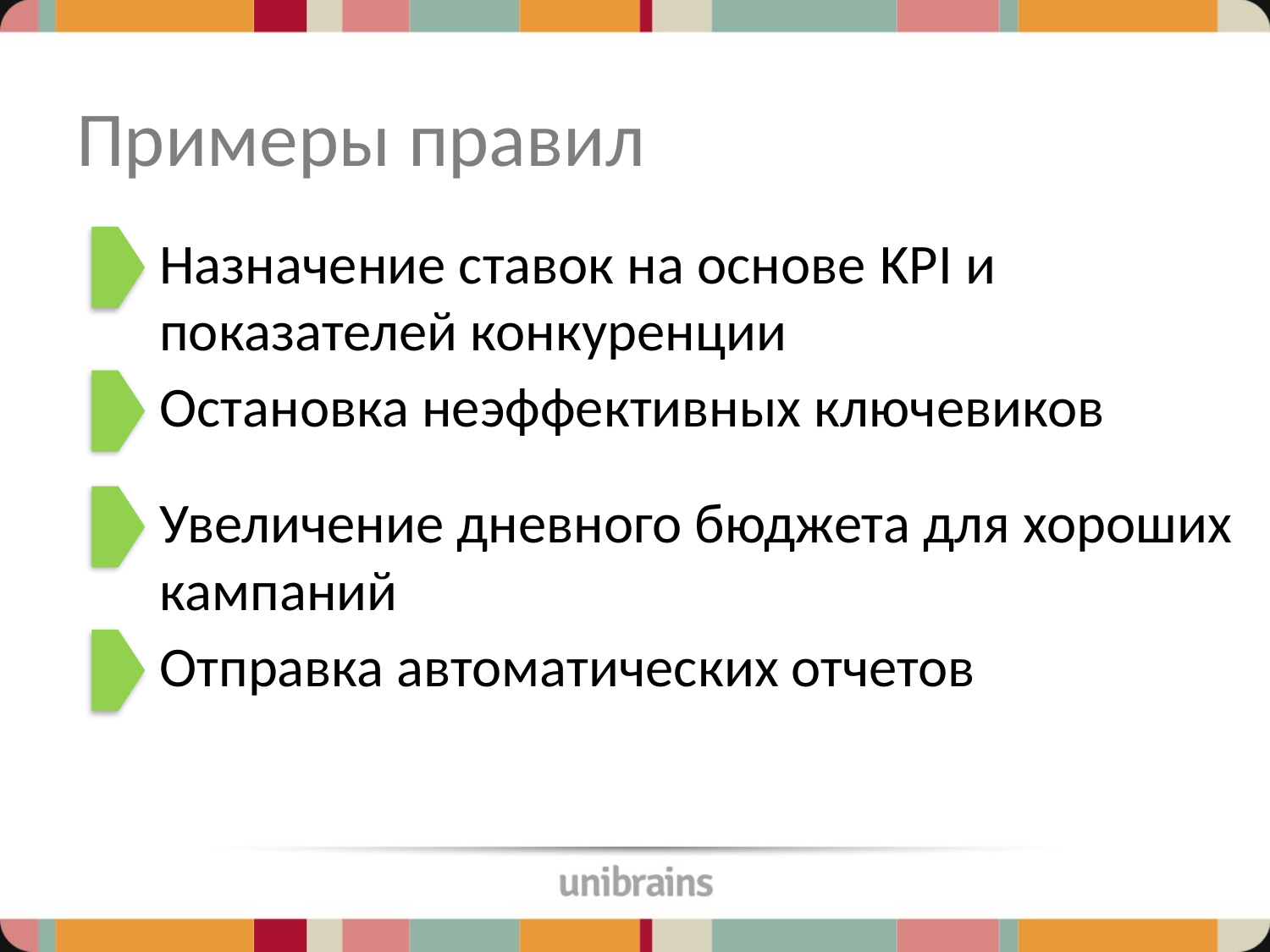

# Примеры правил
Назначение ставок на основе KPI и показателей конкуренции

Остановка неэффективных ключевиков

Увеличение дневного бюджета для хороших кампаний

Отправка автоматических отчетов